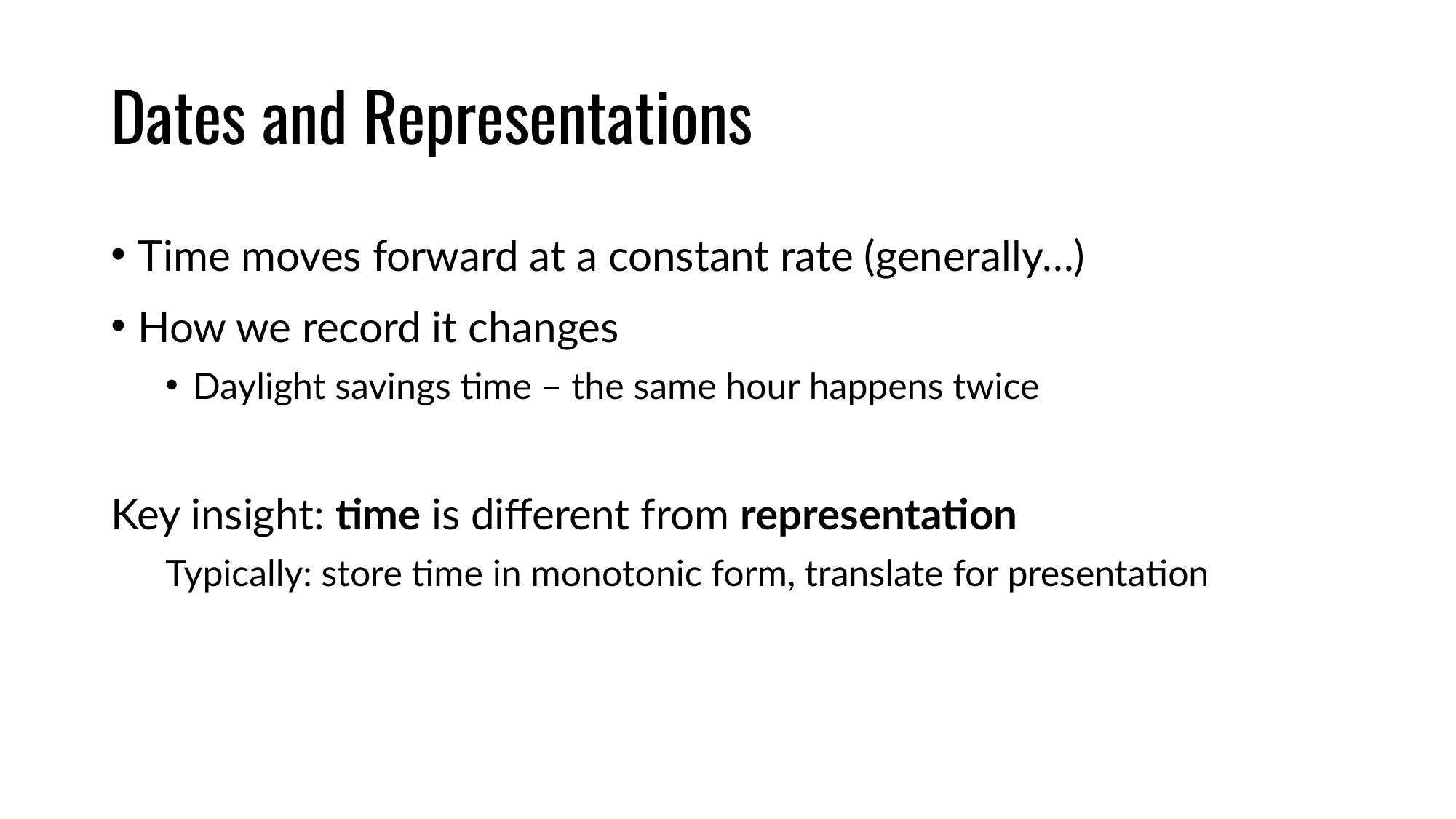

# Dates and Representations
Time moves forward at a constant rate (generally…)
How we record it changes
Daylight savings time – the same hour happens twice

Key insight: time is different from representation
Typically: store time in monotonic form, translate for presentation